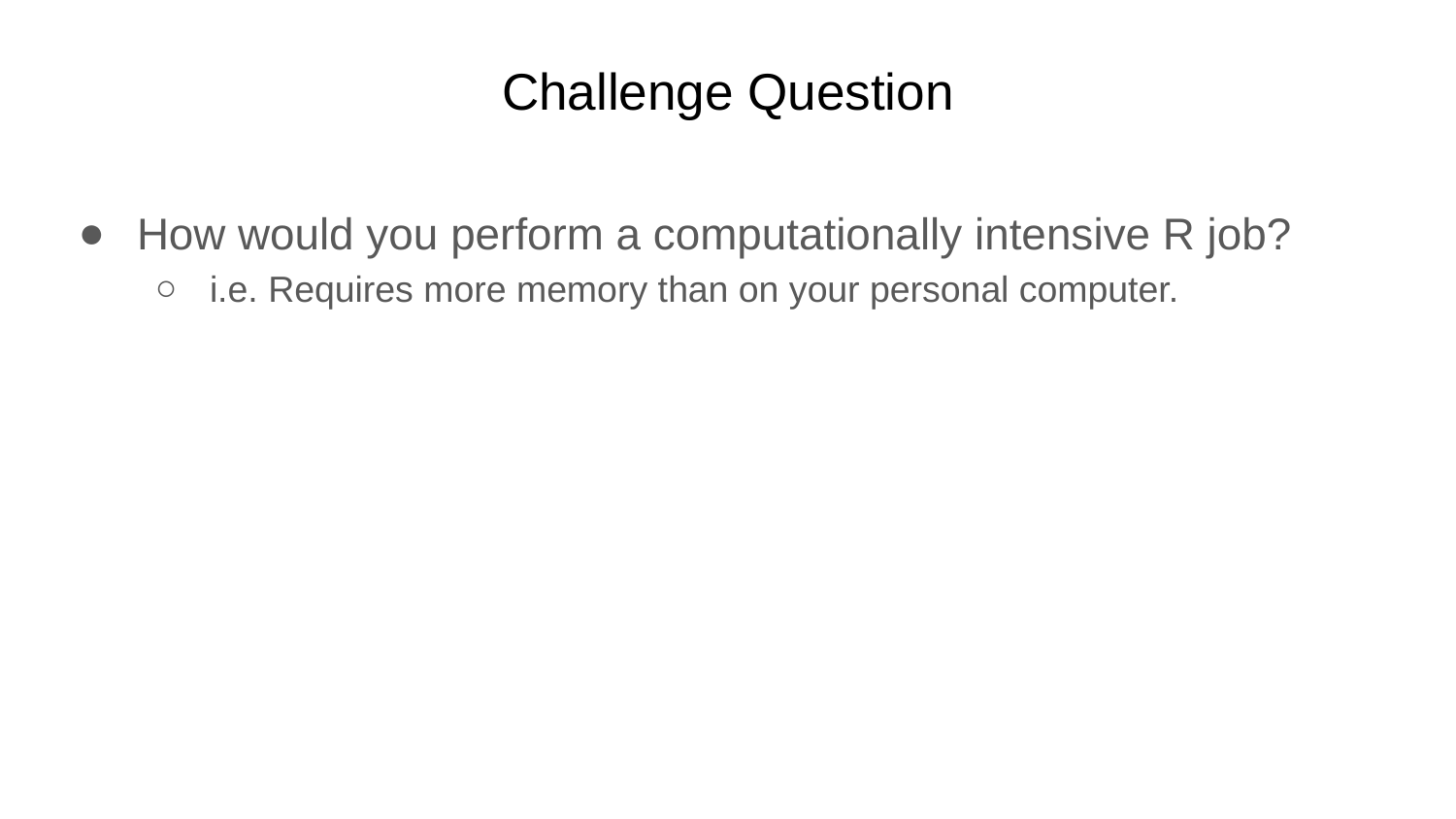

# Challenge Question
How would you perform a computationally intensive R job?
i.e. Requires more memory than on your personal computer.